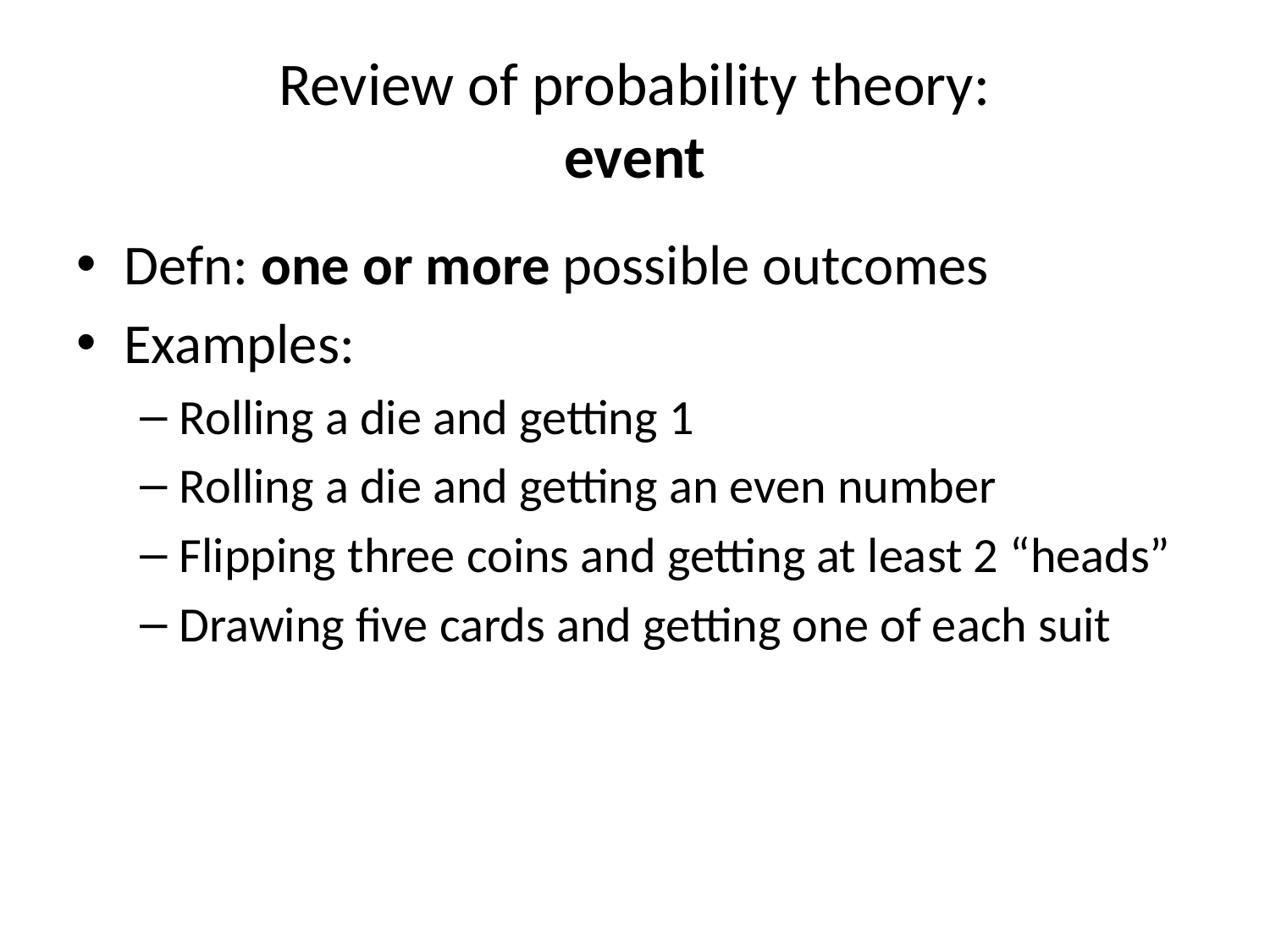

# Review of probability theory: event
Defn: one or more possible outcomes
Examples:
Rolling a die and getting 1
Rolling a die and getting an even number
Flipping three coins and getting at least 2 “heads”
Drawing five cards and getting one of each suit